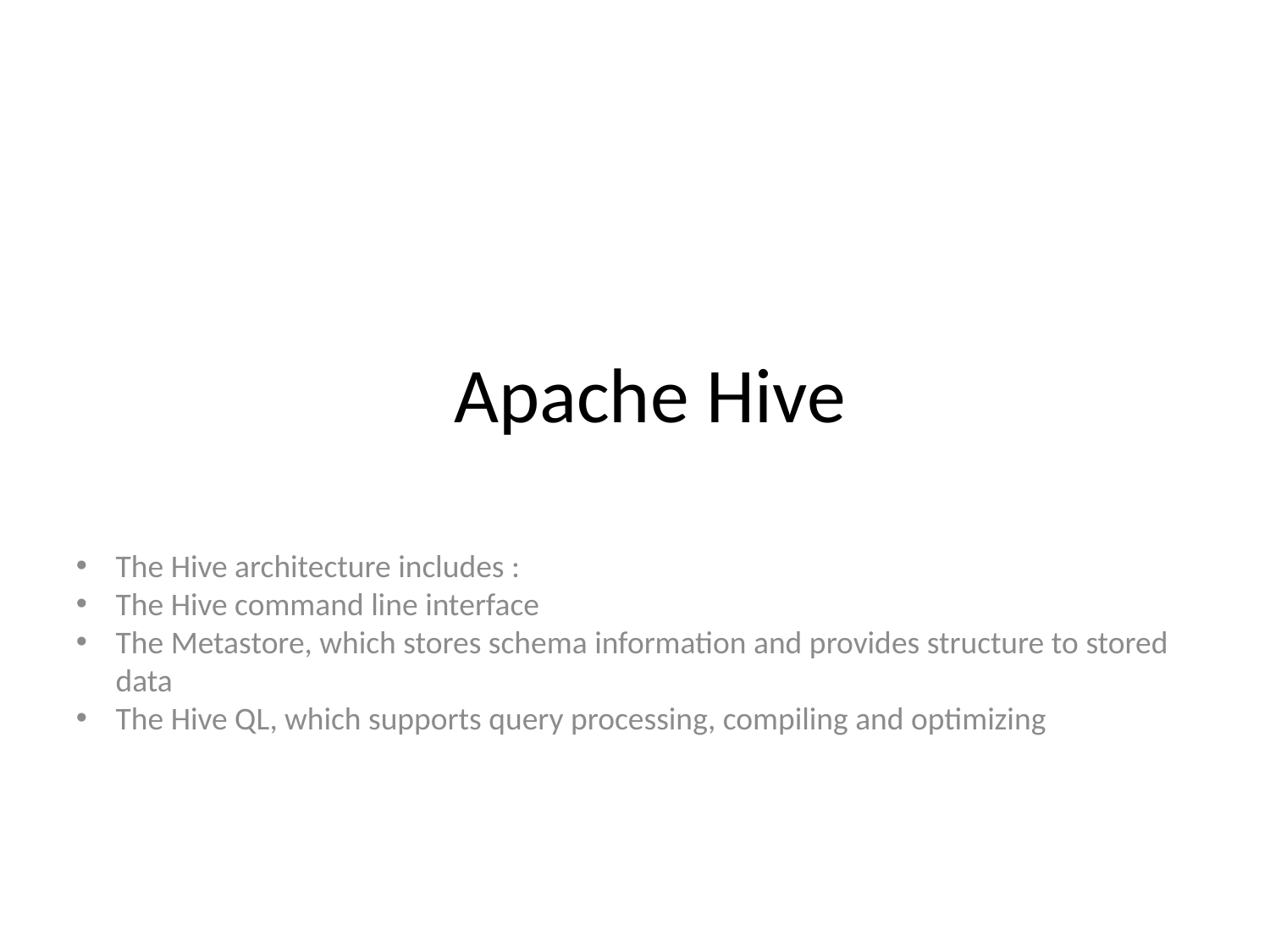

Apache Hive
The Hive architecture includes :
The Hive command line interface
The Metastore, which stores schema information and provides structure to stored data
The Hive QL, which supports query processing, compiling and optimizing